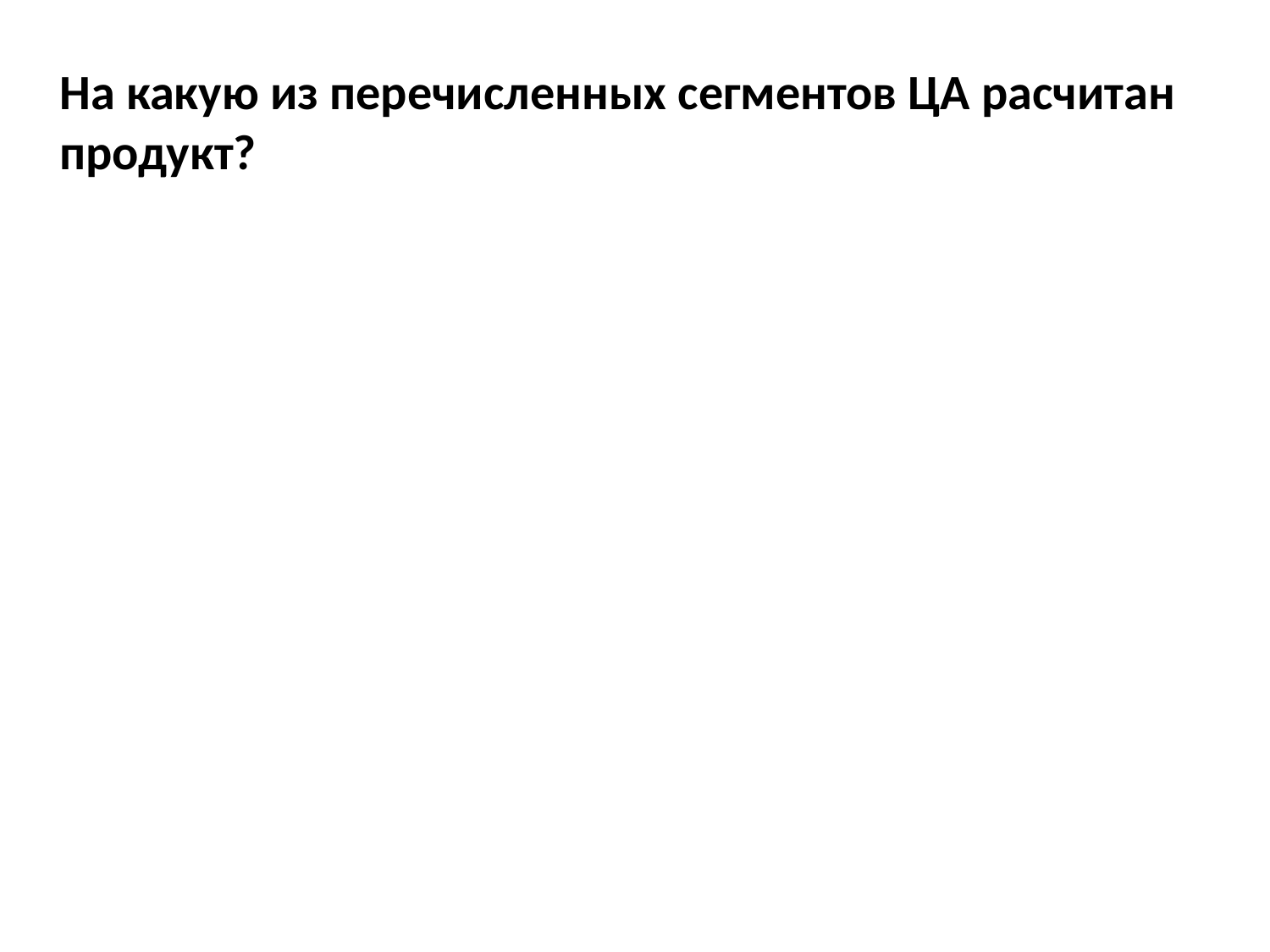

На какую из перечисленных сегментов ЦА расчитан продукт?